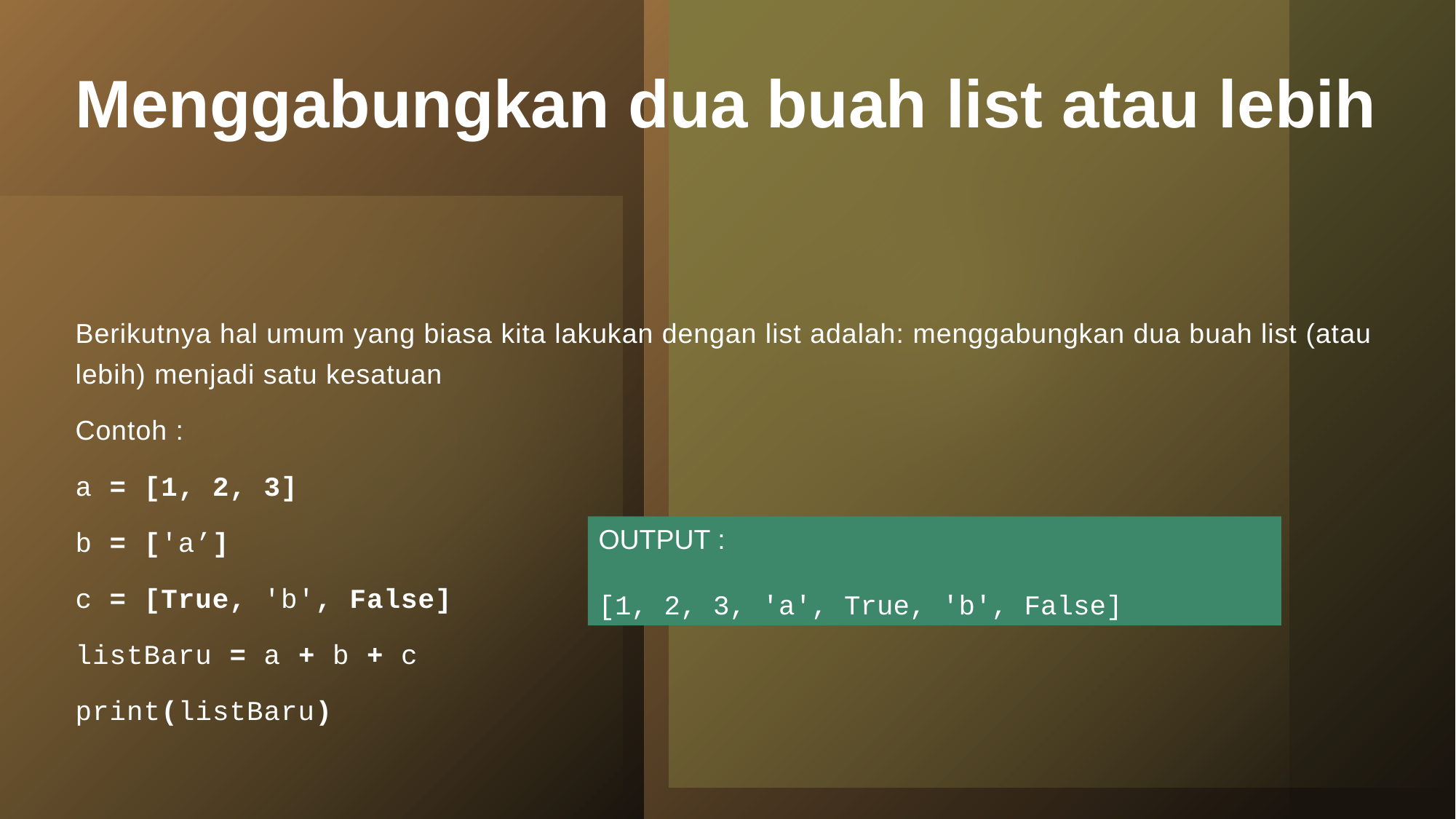

# Menggabungkan dua buah list atau lebih
Berikutnya hal umum yang biasa kita lakukan dengan list adalah: menggabungkan dua buah list (atau lebih) menjadi satu kesatuan
Contoh :
a = [1, 2, 3]
b = ['a’]
c = [True, 'b', False]
listBaru = a + b + c
print(listBaru)
OUTPUT :

[1, 2, 3, 'a', True, 'b', False]